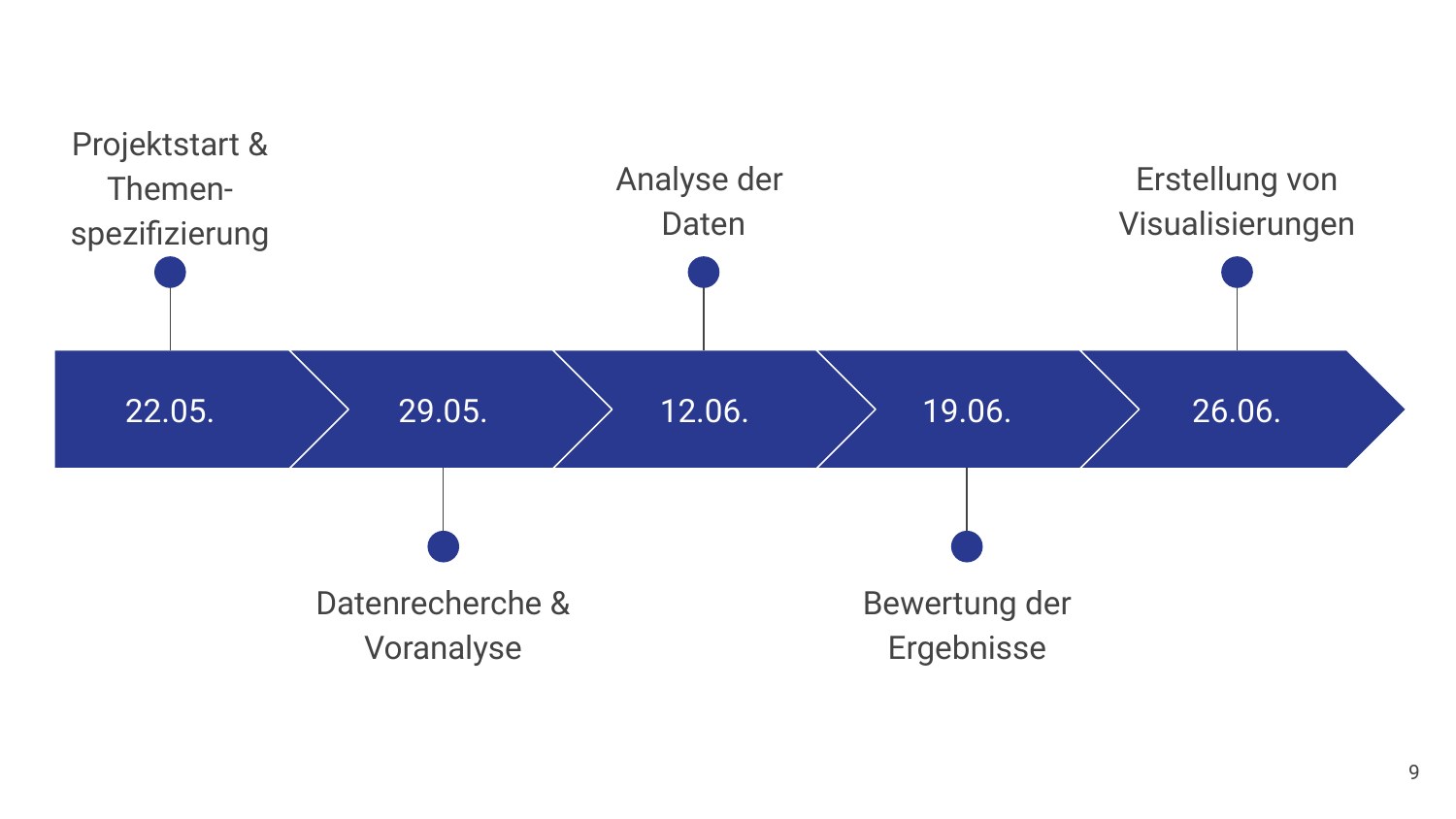

Projektstart & Themen-
spezifizierung
Analyse der
Daten
Erstellung von Visualisierungen

22.05.
29.05.
12.06.
19.06.
26.06.

Datenrecherche & Voranalyse
Bewertung der Ergebnisse
9